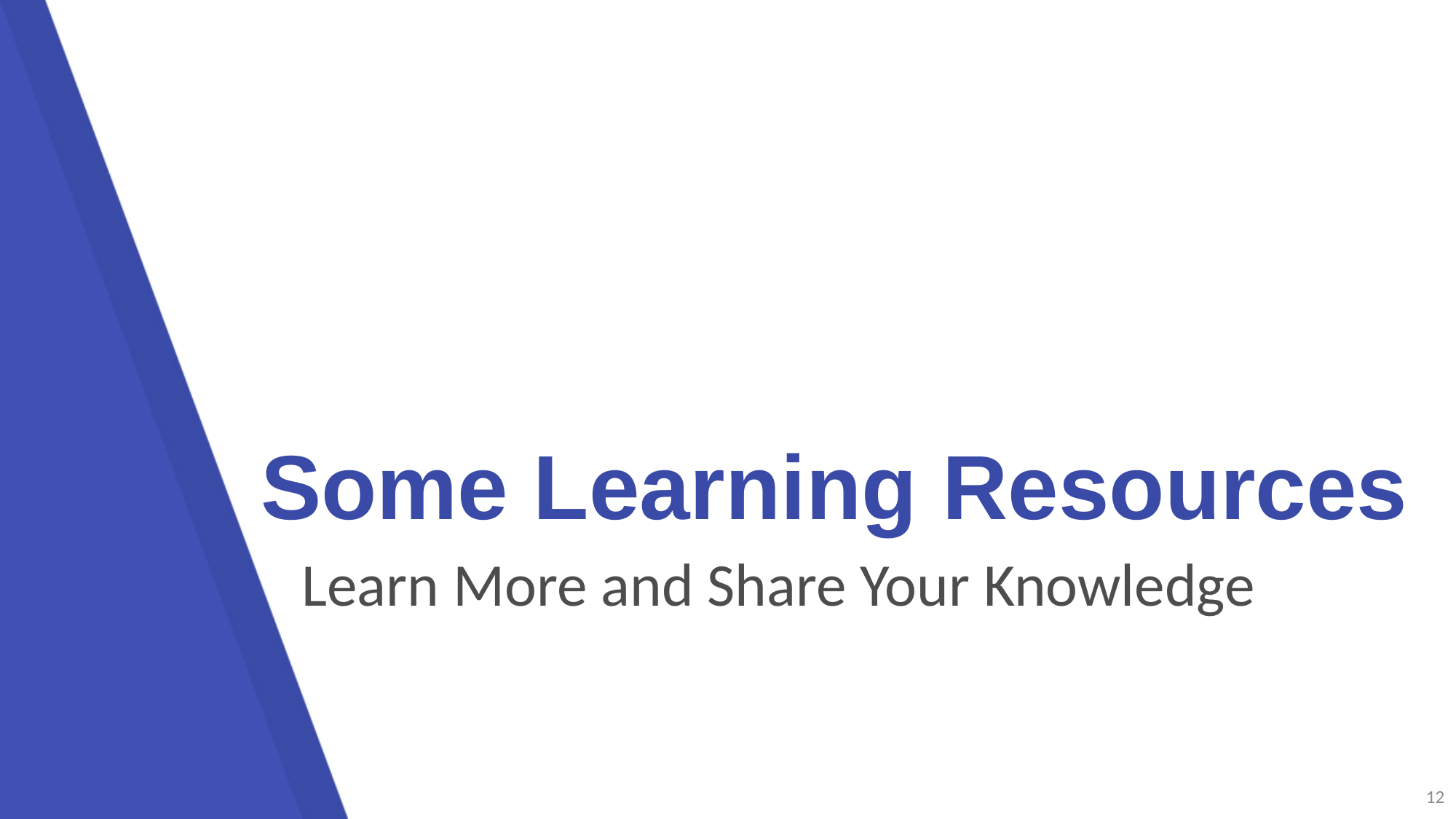

# Some Learning Resources
Learn More and Share Your Knowledge
12